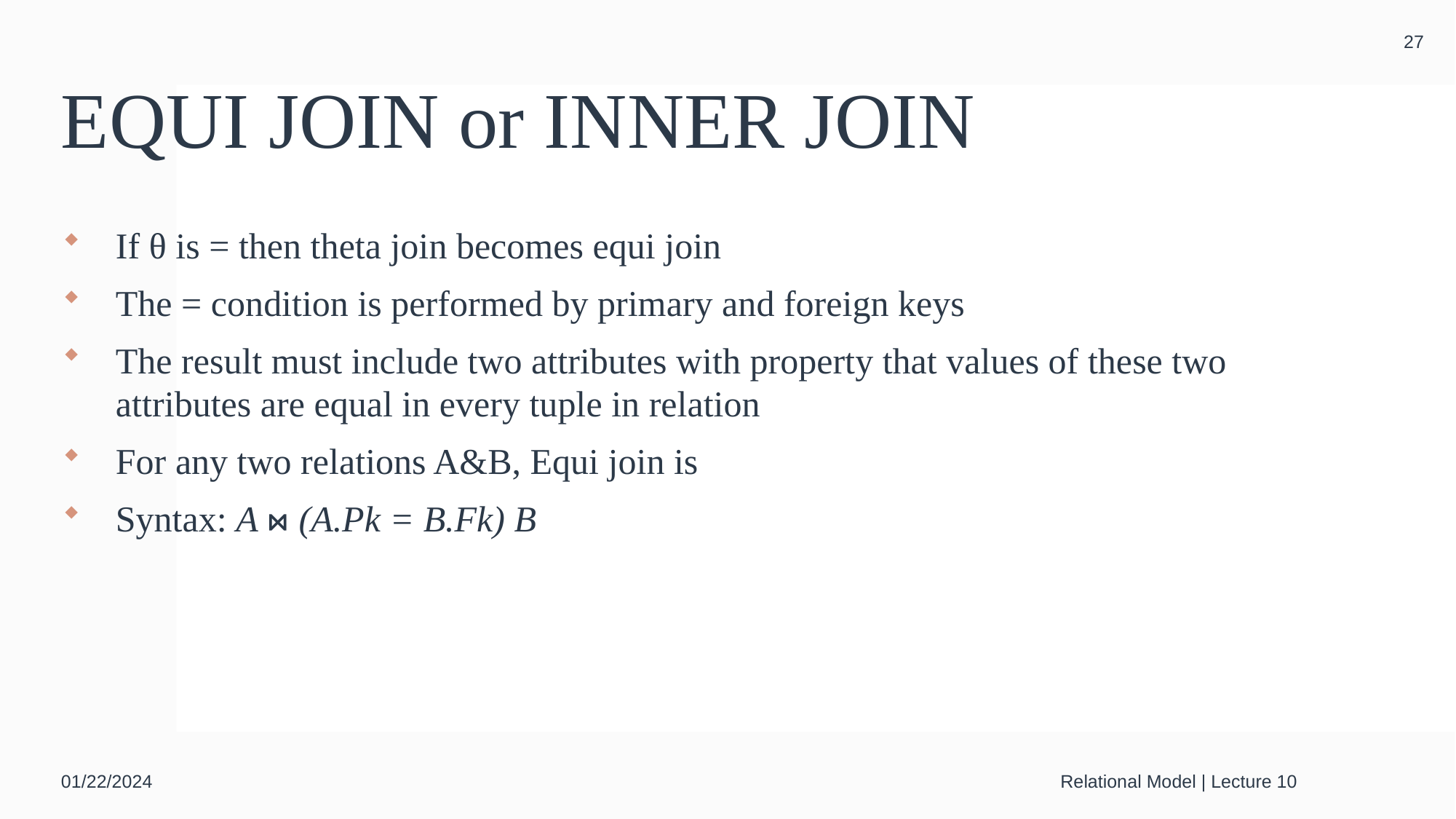

27
# EQUI JOIN or INNER JOIN
If θ is = then theta join becomes equi join
The = condition is performed by primary and foreign keys
The result must include two attributes with property that values of these two attributes are equal in every tuple in relation
For any two relations A&B, Equi join is
Syntax: A ⋈ (A.Pk = B.Fk) B
01/22/2024
Relational Model | Lecture 10